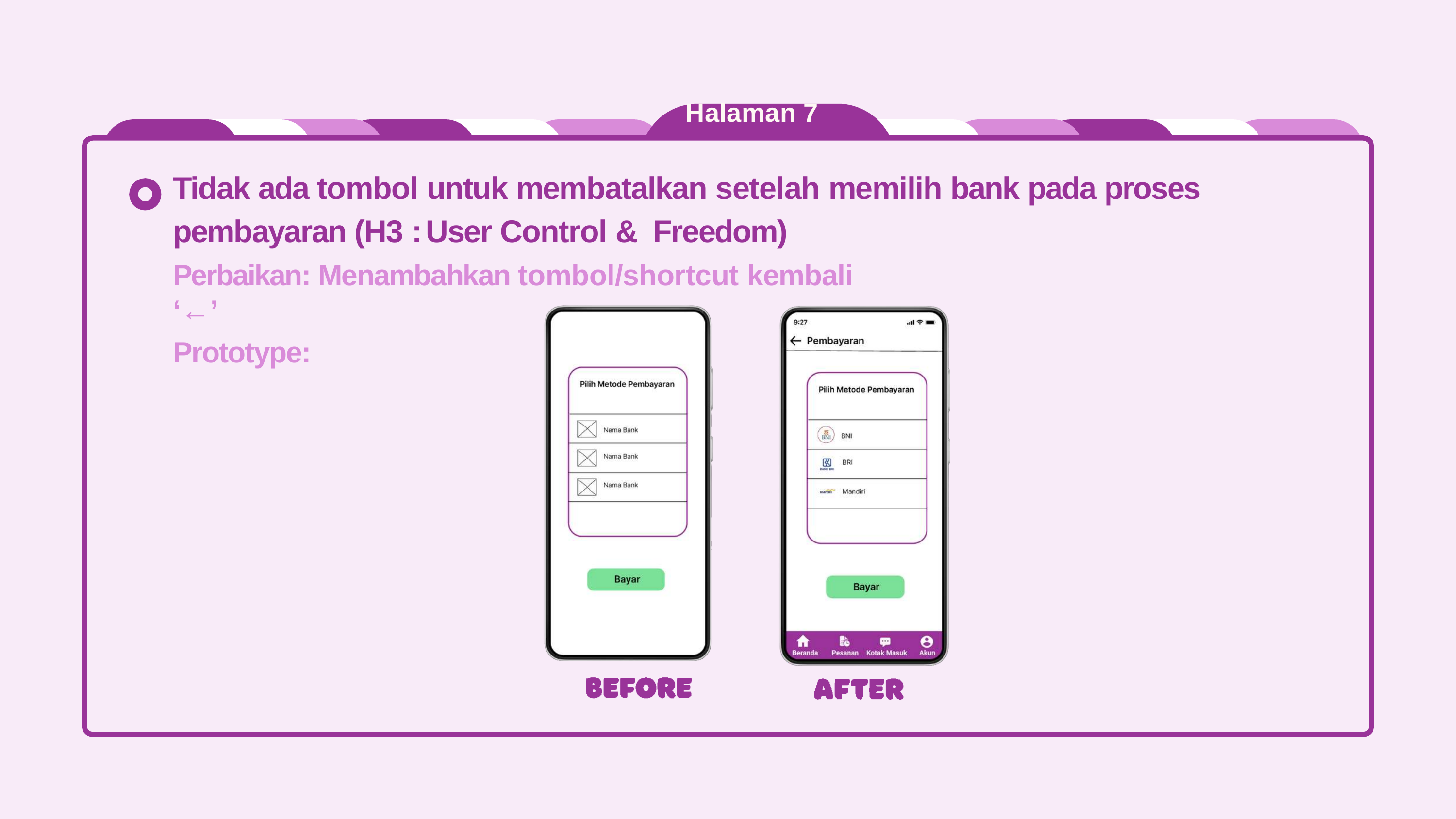

Halaman 7

# Tidak ada tombol untuk membatalkan setelah memilih bank pada proses  pembayaran (H3 : User Control & Freedom)

Perbaikan: Menambahkan tombol/shortcut kembali ‘←’
Prototype: